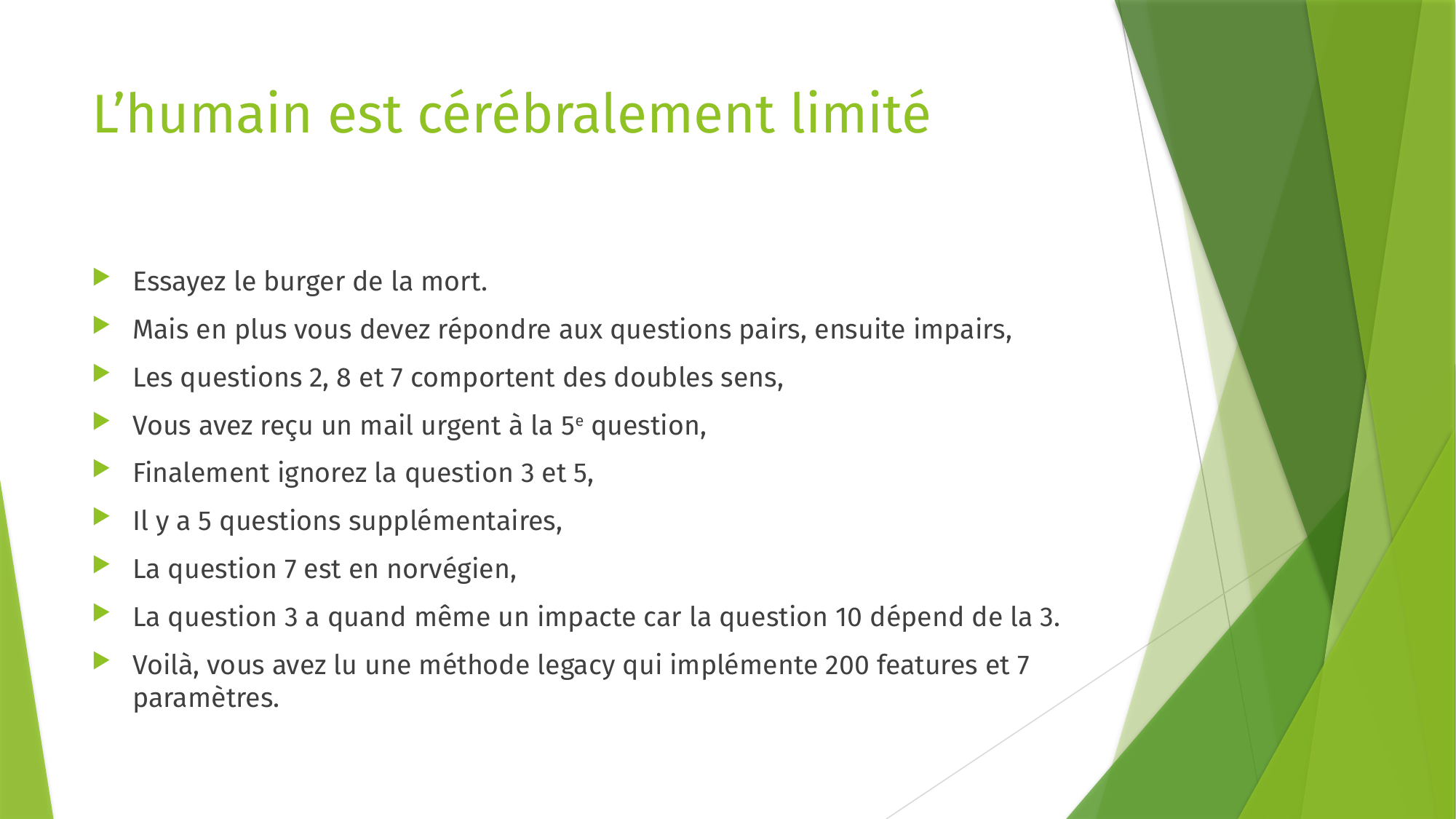

# L’humain est cérébralement limité
Essayez le burger de la mort.
Mais en plus vous devez répondre aux questions pairs, ensuite impairs,
Les questions 2, 8 et 7 comportent des doubles sens,
Vous avez reçu un mail urgent à la 5e question,
Finalement ignorez la question 3 et 5,
Il y a 5 questions supplémentaires,
La question 7 est en norvégien,
La question 3 a quand même un impacte car la question 10 dépend de la 3.
Voilà, vous avez lu une méthode legacy qui implémente 200 features et 7 paramètres.